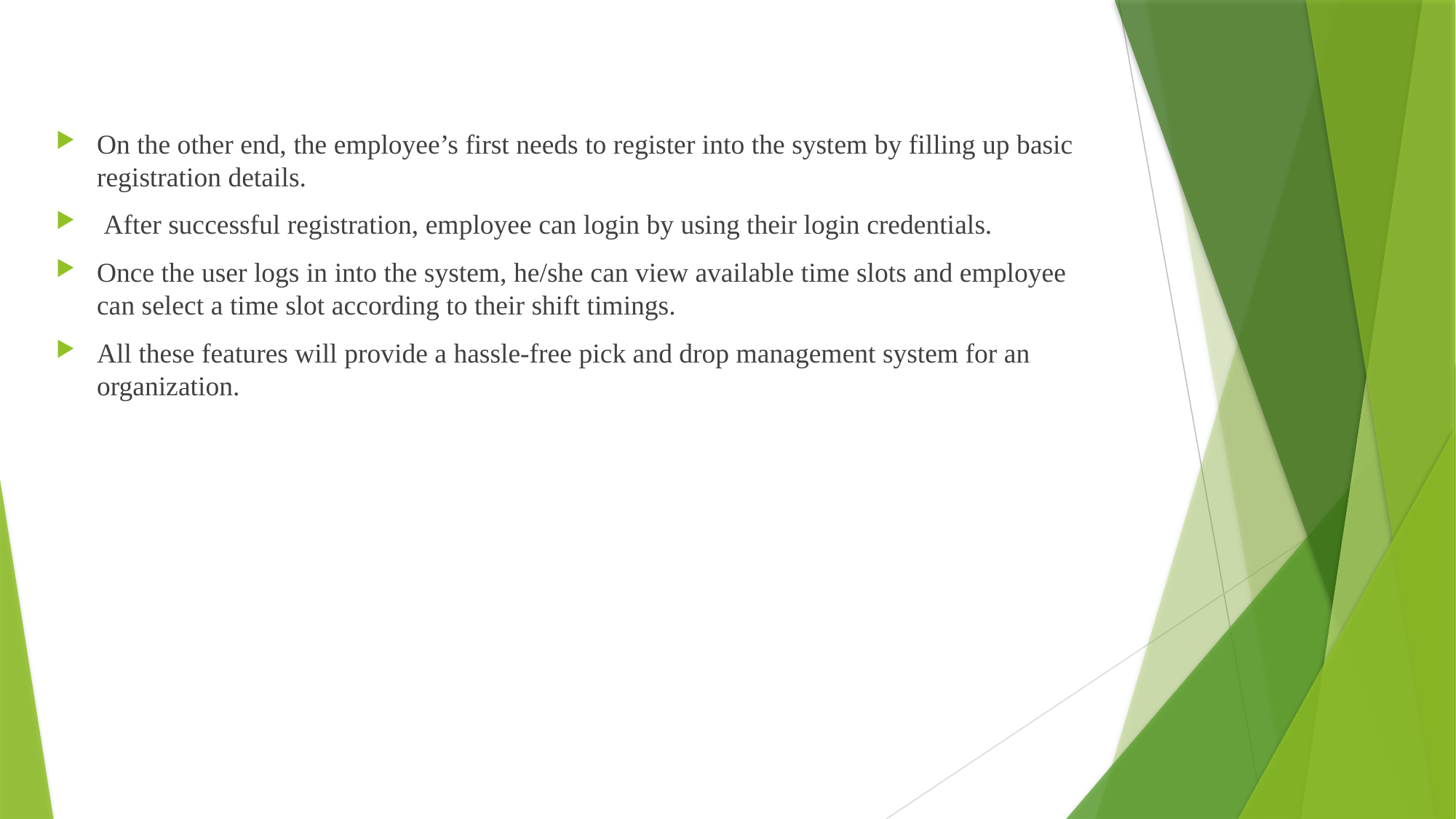

On the other end, the employee’s first needs to register into the system by filling up basic registration details.
 After successful registration, employee can login by using their login credentials.
Once the user logs in into the system, he/she can view available time slots and employee can select a time slot according to their shift timings.
All these features will provide a hassle-free pick and drop management system for an organization.